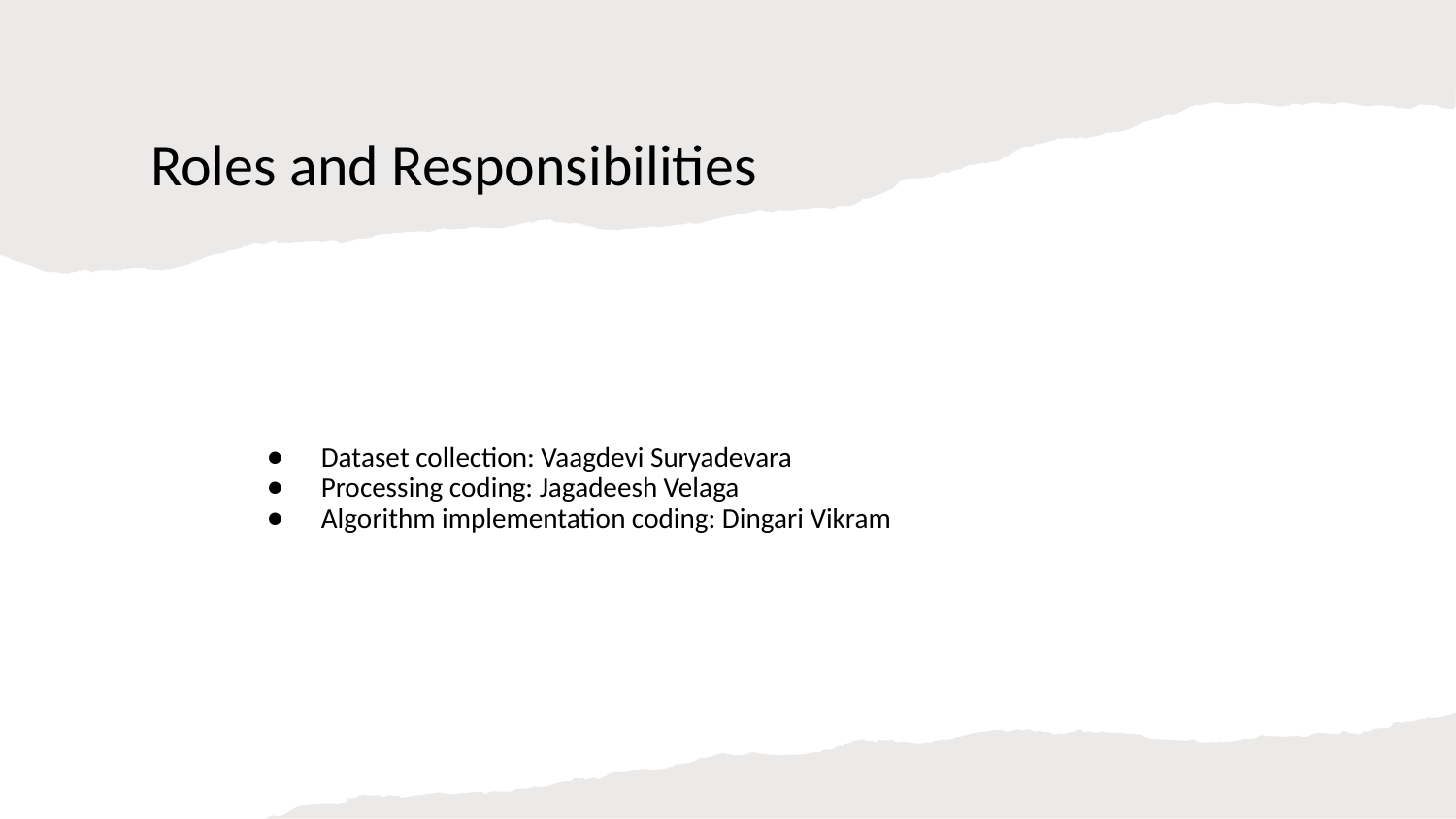

# Roles and Responsibilities

Dataset collection: Vaagdevi Suryadevara
Processing coding: Jagadeesh Velaga
Algorithm implementation coding: Dingari Vikram